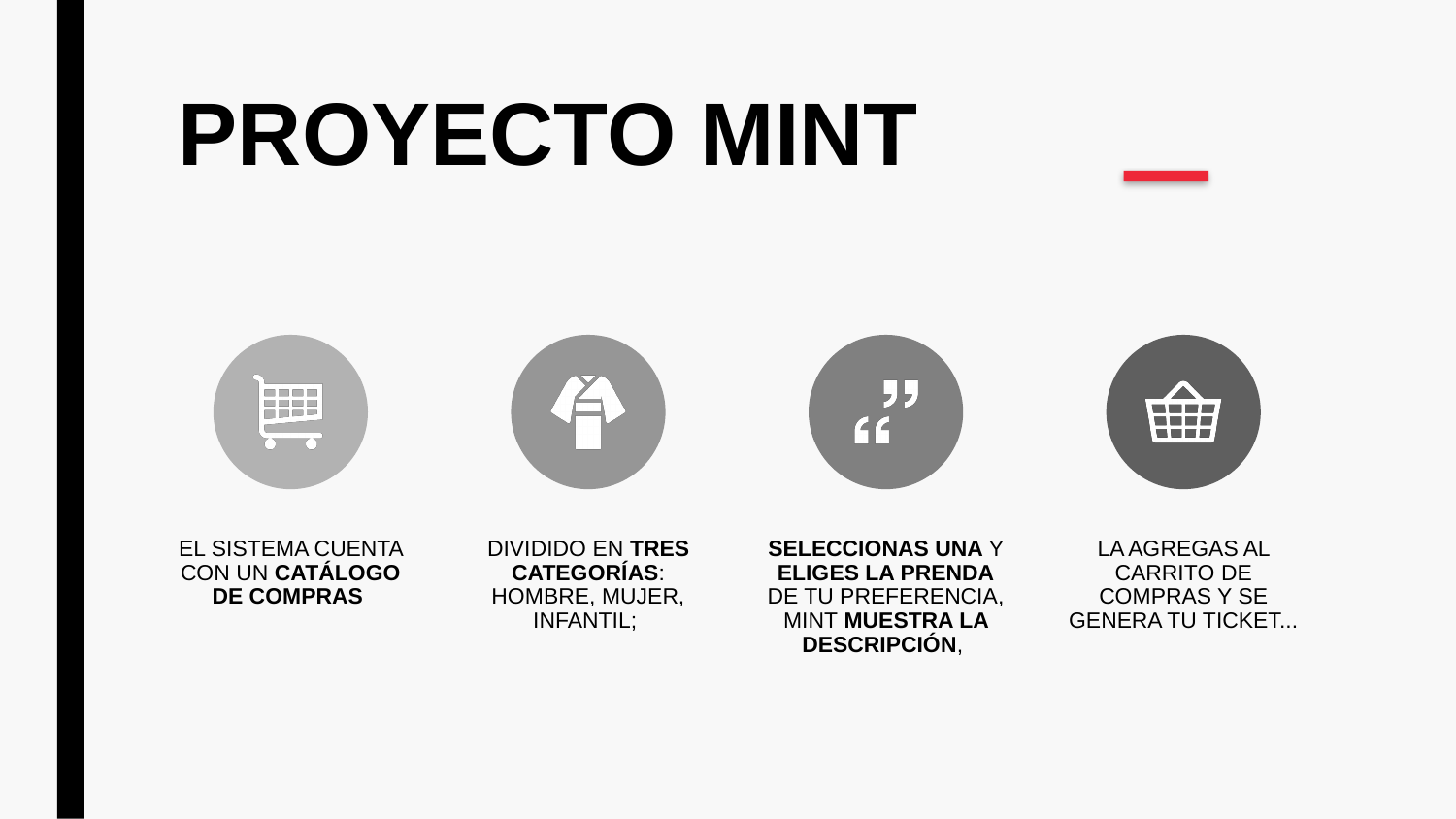

PROYECTO MINT

El sistema cuenta con un catálogo de compras
dividido en tres categorías: hombre, mujer, infantil;
Seleccionas una y eliges la prenda de tu preferencia, mint muestra la descripción,
la agregas al carrito de compras y se genera tu ticket...